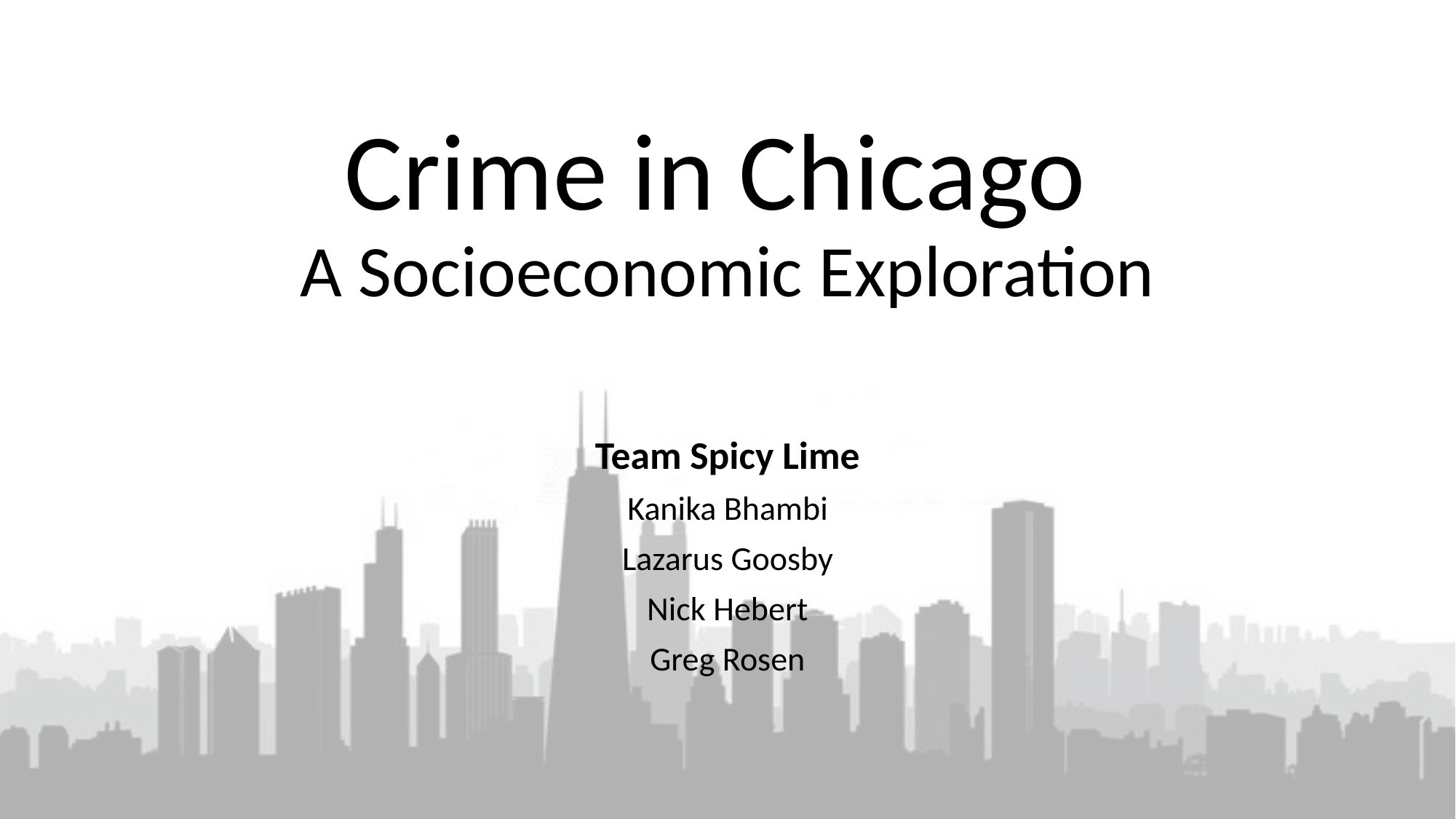

# Crime in Chicago A Socioeconomic Exploration
Team Spicy Lime
Kanika Bhambi
Lazarus Goosby
Nick Hebert
Greg Rosen